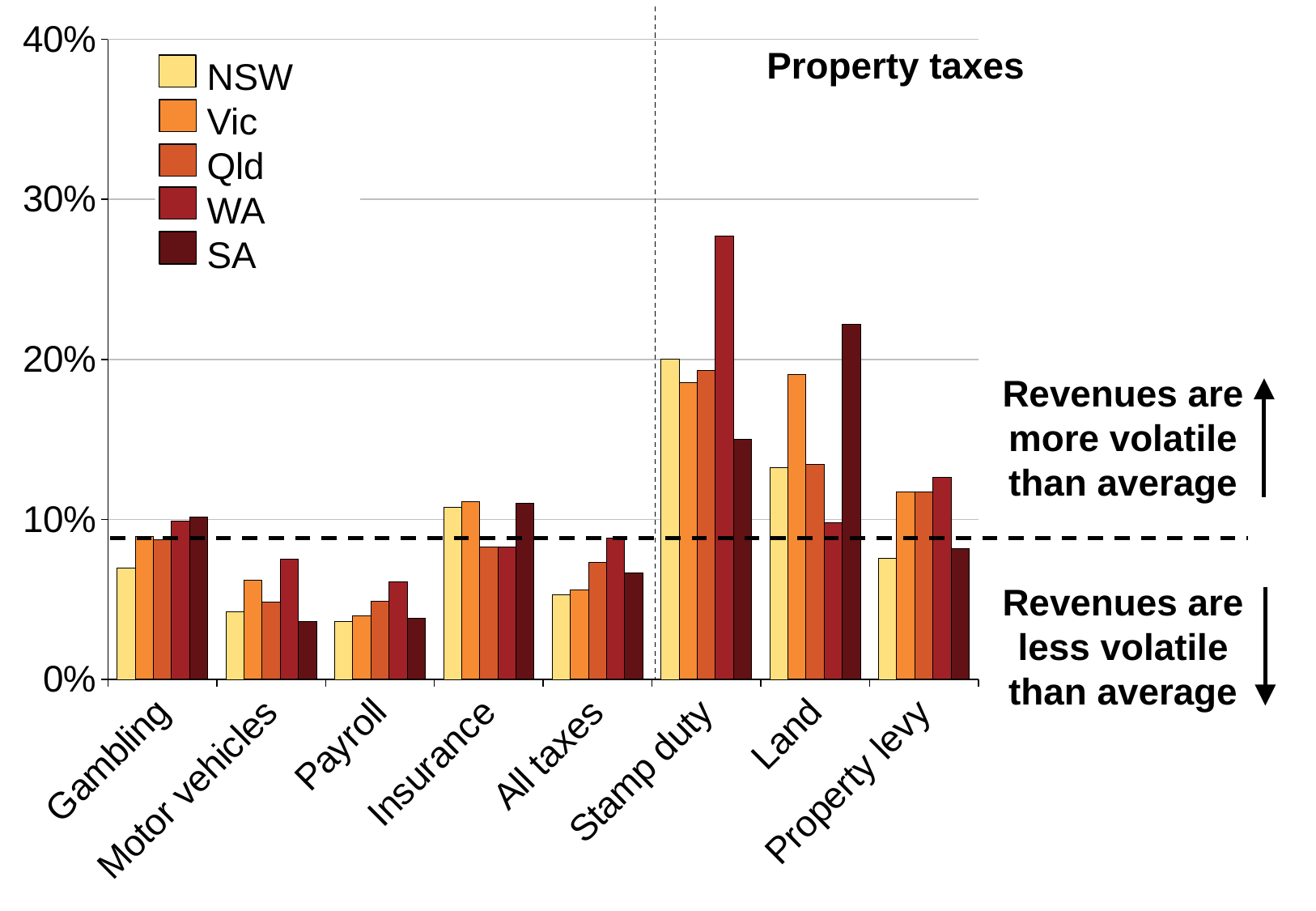

### Chart

| Category | NSW | Vic | Qld | WA | SA |
|---|---|---|---|---|---|
| Gambling | 0.0697471807063703 | 0.08948745673960244 | 0.08738764842851456 | 0.09888208663540775 | 0.10115850594310201 |
| Motor vehicles | 0.0422732097846159 | 0.061762675481877014 | 0.048336479914243384 | 0.0750942822683805 | 0.03594207717574227 |
| Payroll | 0.03601370210366255 | 0.039561955017740756 | 0.04898730336788864 | 0.06075007858499835 | 0.03834150629792866 |
| Insurance | 0.10751907324051134 | 0.1111841523804037 | 0.08270523821622457 | 0.08244266244768879 | 0.10996237575380191 |
| All taxes | 0.052842918450437606 | 0.05573613133750447 | 0.0731288598181224 | 0.08830427916971444 | 0.06632568859050707 |
| Stamp duty | 0.20001288794907832 | 0.18524840763327283 | 0.19319424334172222 | 0.27704530942737365 | 0.14985094760502096 |
| Land | 0.13249341443076457 | 0.19067987048803833 | 0.13412261542846904 | 0.09794832216467768 | 0.22203049392745927 |
| Property levy | 0.0756782501533887 | 0.11708462042823559 | 0.11720403186385665 | 0.12596874443409375 | 0.0819077520061641 |
Property taxes
NSW
Vic
Qld
WA
SA

Revenues are more volatile than average
Revenues are less volatile than average